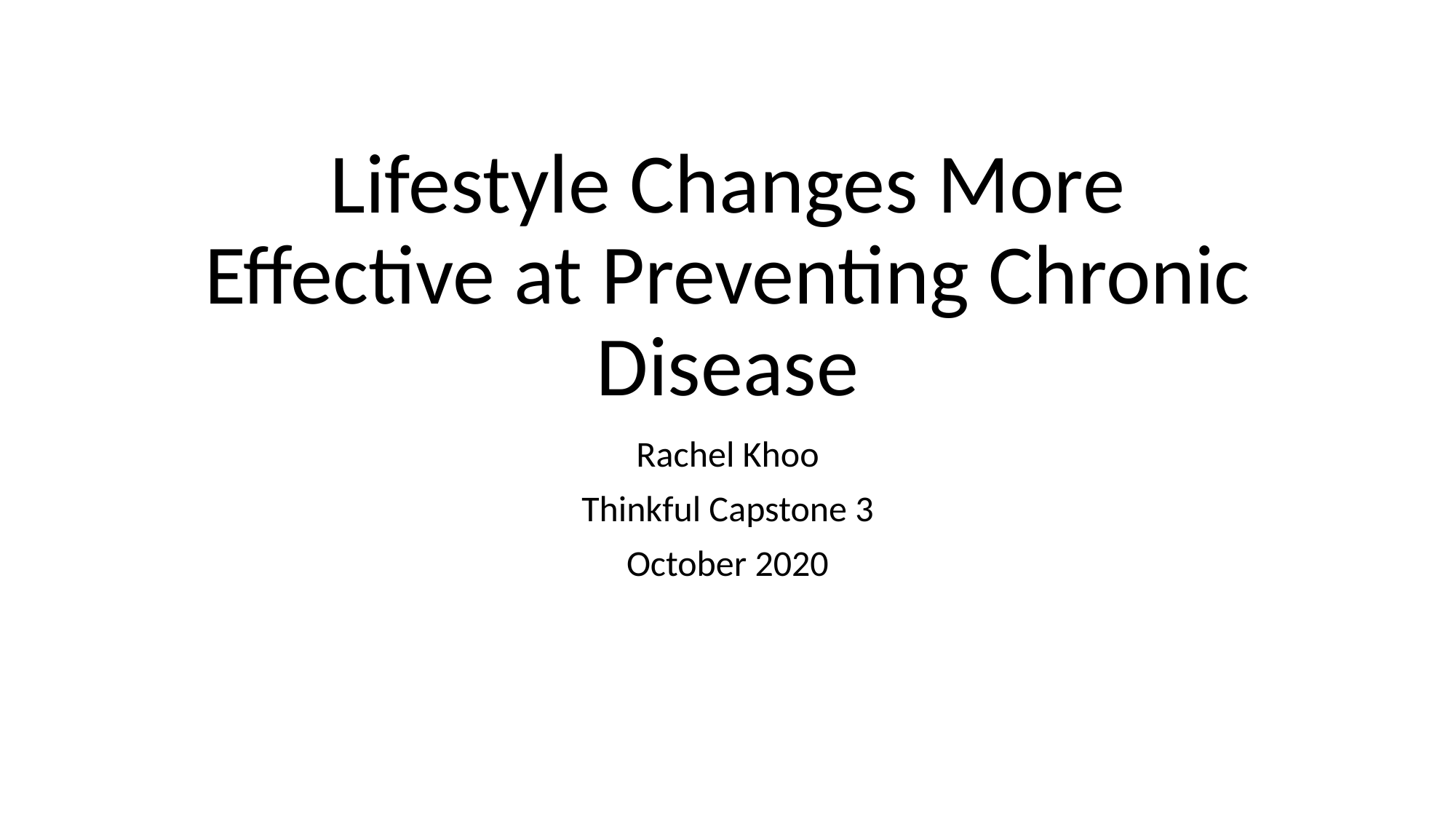

# Lifestyle Changes More Effective at Preventing Chronic Disease
Rachel Khoo
Thinkful Capstone 3
October 2020